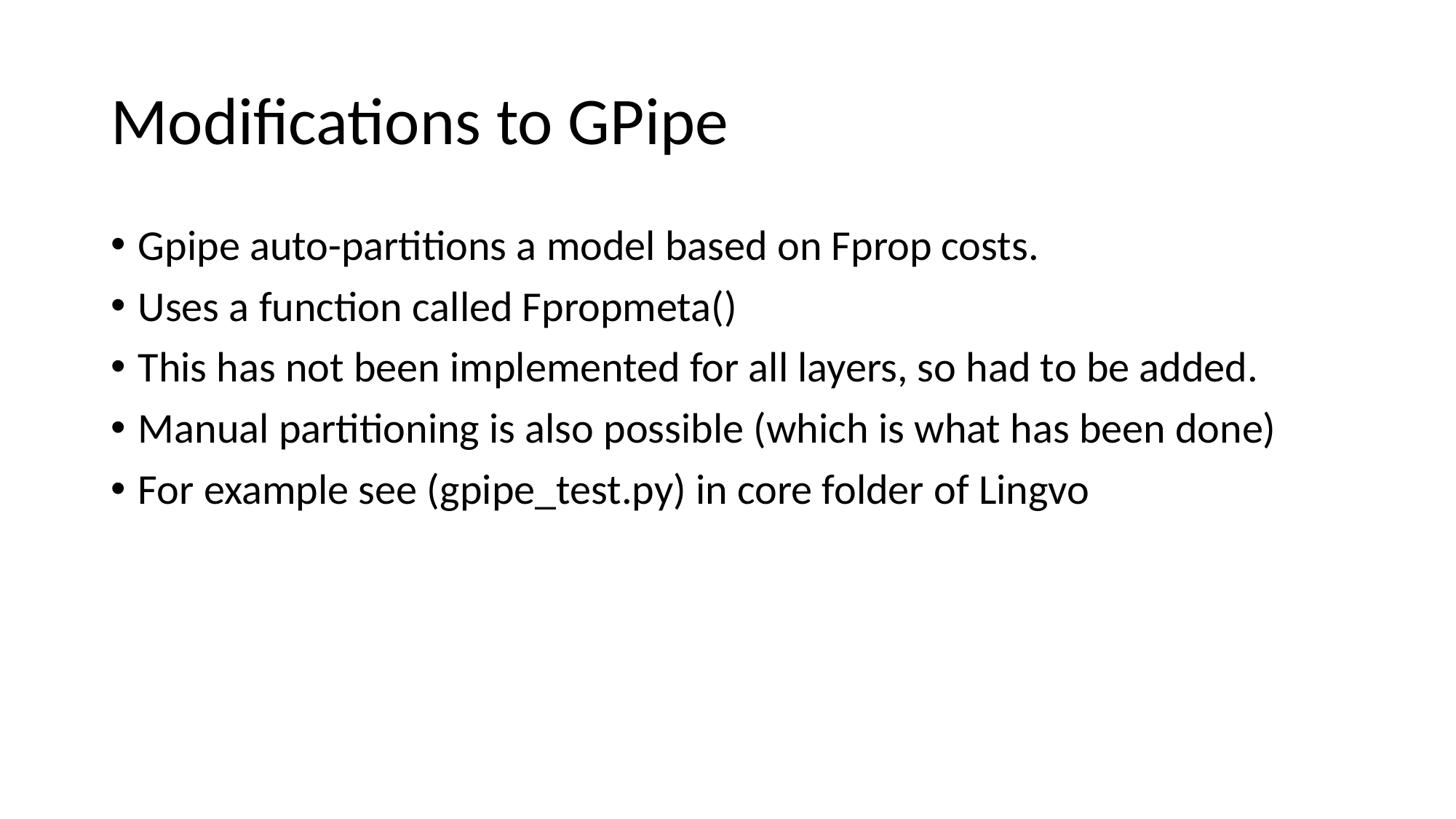

# Modifications to GPipe
Gpipe auto-partitions a model based on Fprop costs.
Uses a function called Fpropmeta()
This has not been implemented for all layers, so had to be added.
Manual partitioning is also possible (which is what has been done)
For example see (gpipe_test.py) in core folder of Lingvo